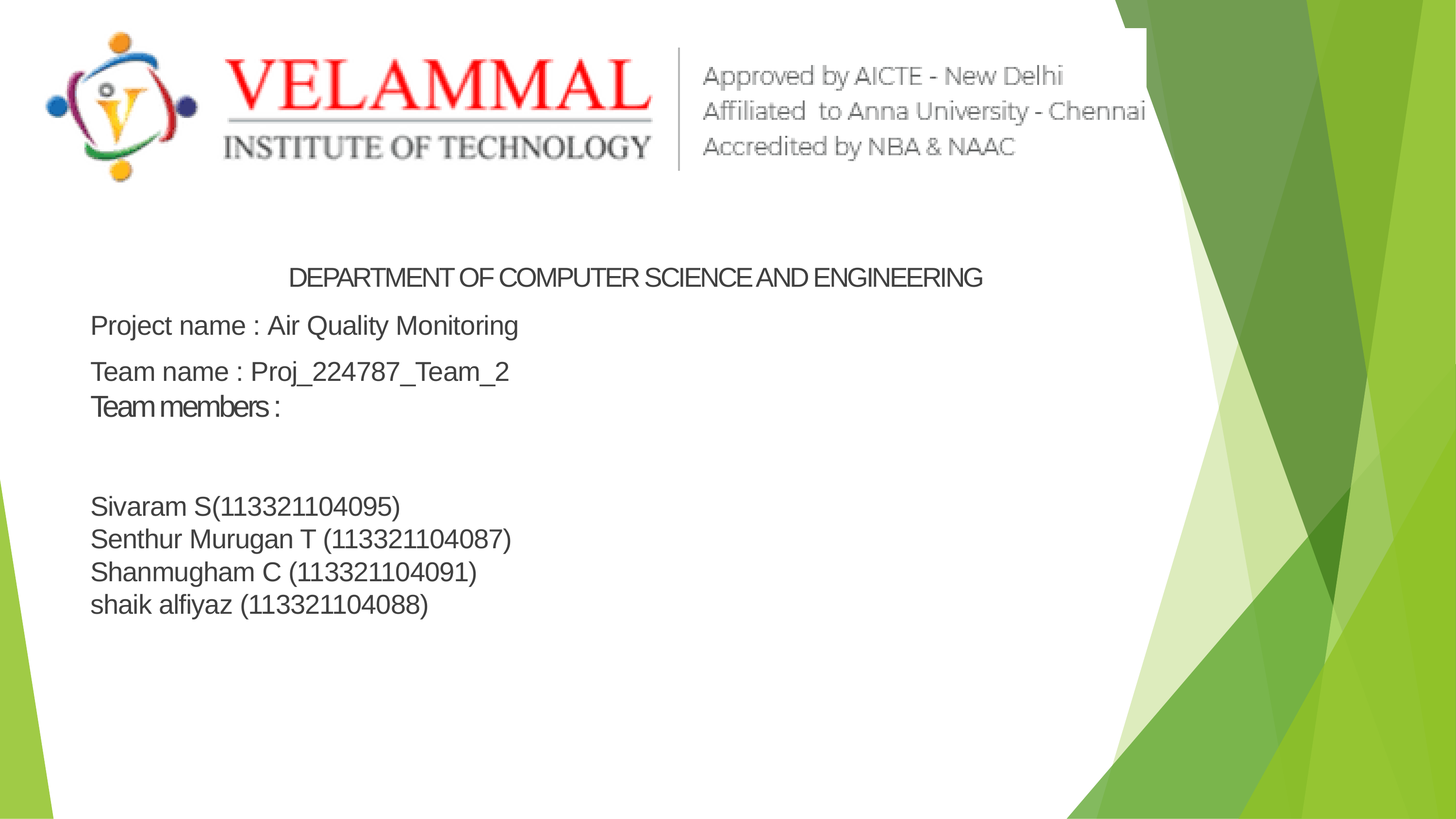

DEPARTMENT OF COMPUTER SCIENCE AND ENGINEERING
Project name : Air Quality Monitoring
Team name	: Proj_224787_Team_2
Team members :

Sivaram S(113321104095)
Senthur Murugan T (113321104087)
Shanmugham C (113321104091)
shaik alfiyaz (113321104088)